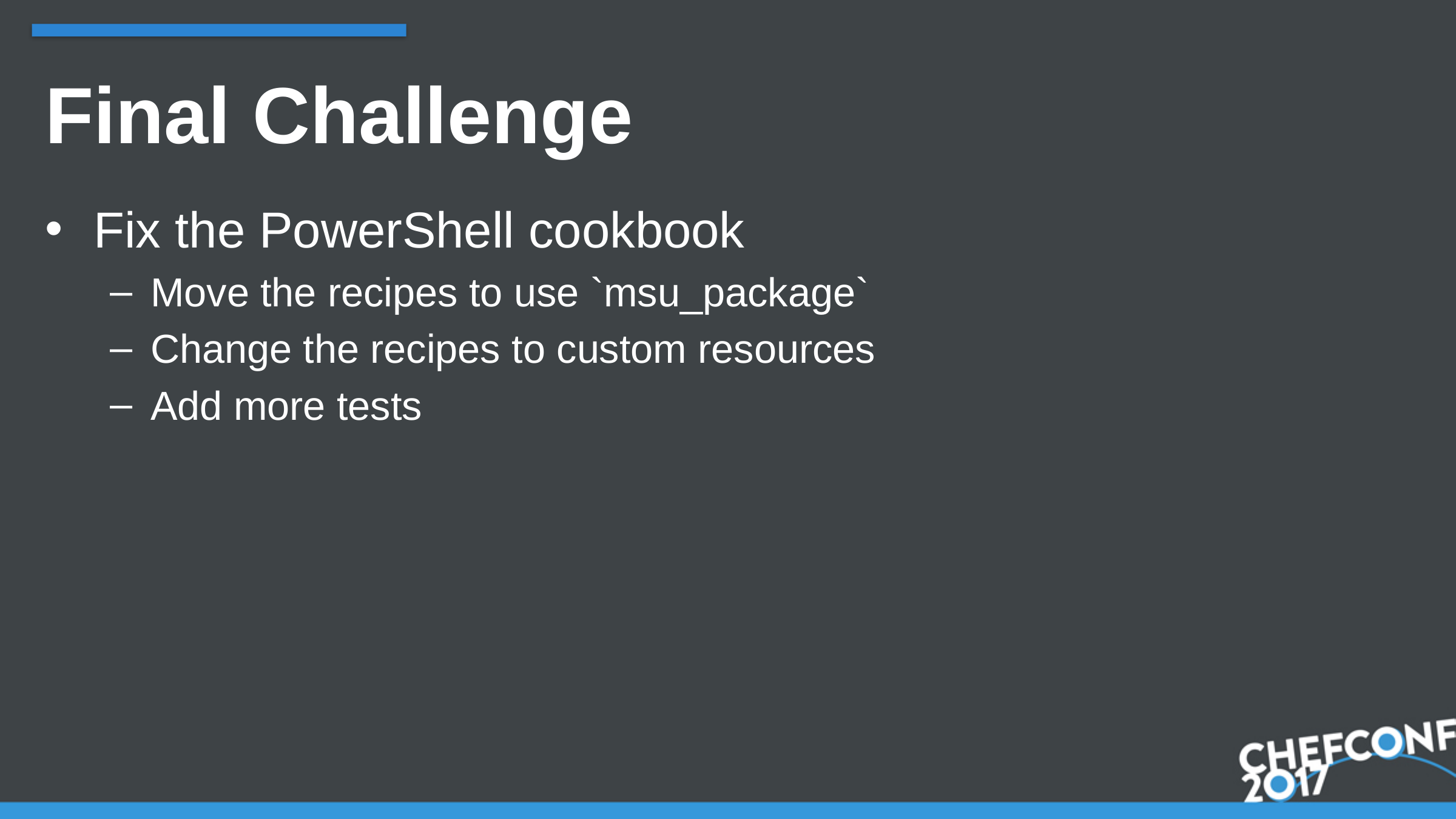

# Final Challenge
Fix the PowerShell cookbook
Move the recipes to use `msu_package`
Change the recipes to custom resources
Add more tests